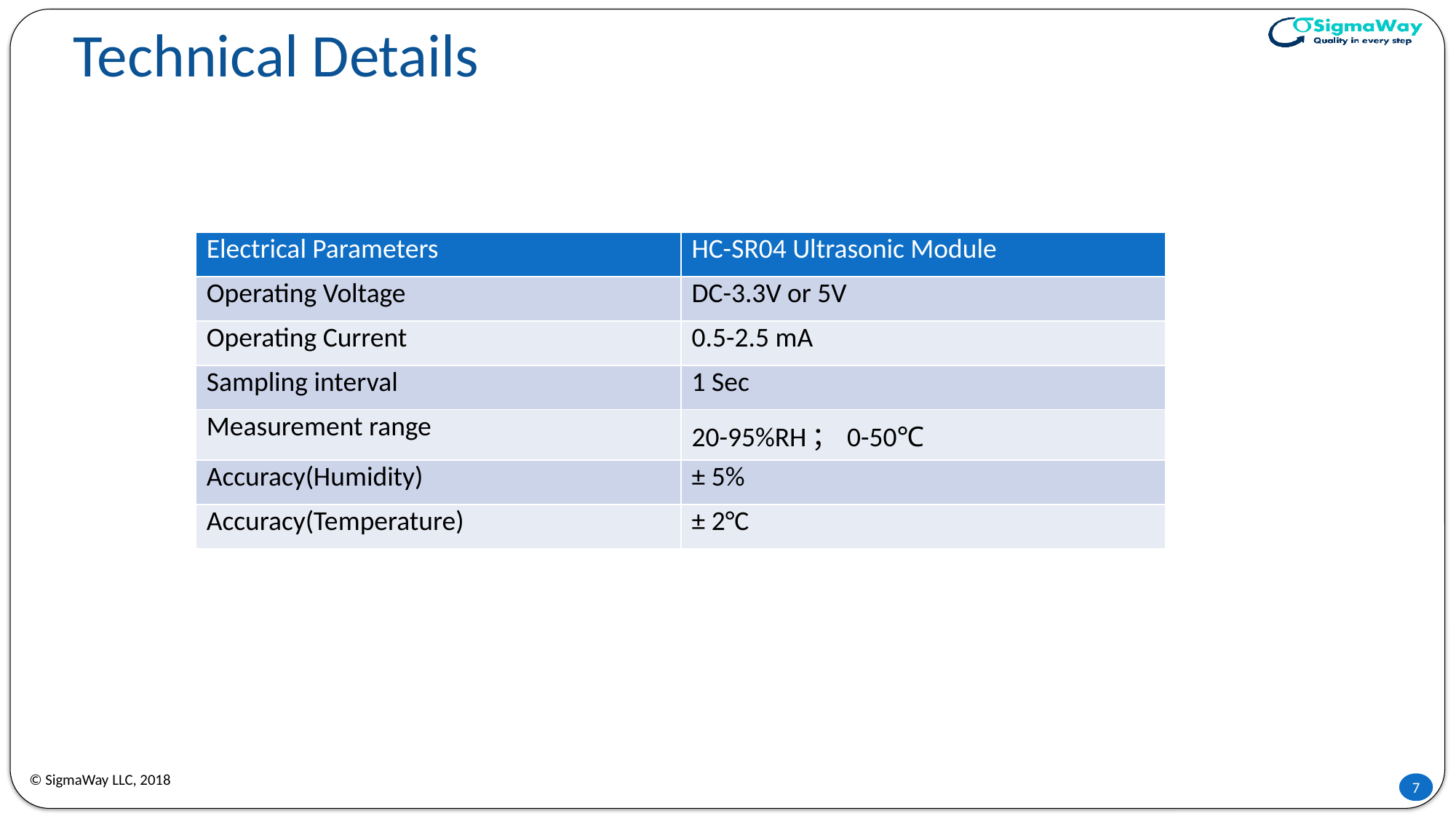

# Technical Details
| Electrical Parameters | HC-SR04 Ultrasonic Module |
| --- | --- |
| Operating Voltage | DC-3.3V or 5V |
| Operating Current | 0.5-2.5 mA |
| Sampling interval | 1 Sec |
| Measurement range | 20-95%RH；0-50℃ |
| Accuracy(Humidity) | ± 5% |
| Accuracy(Temperature) | ± 2°C |
© SigmaWay LLC, 2018